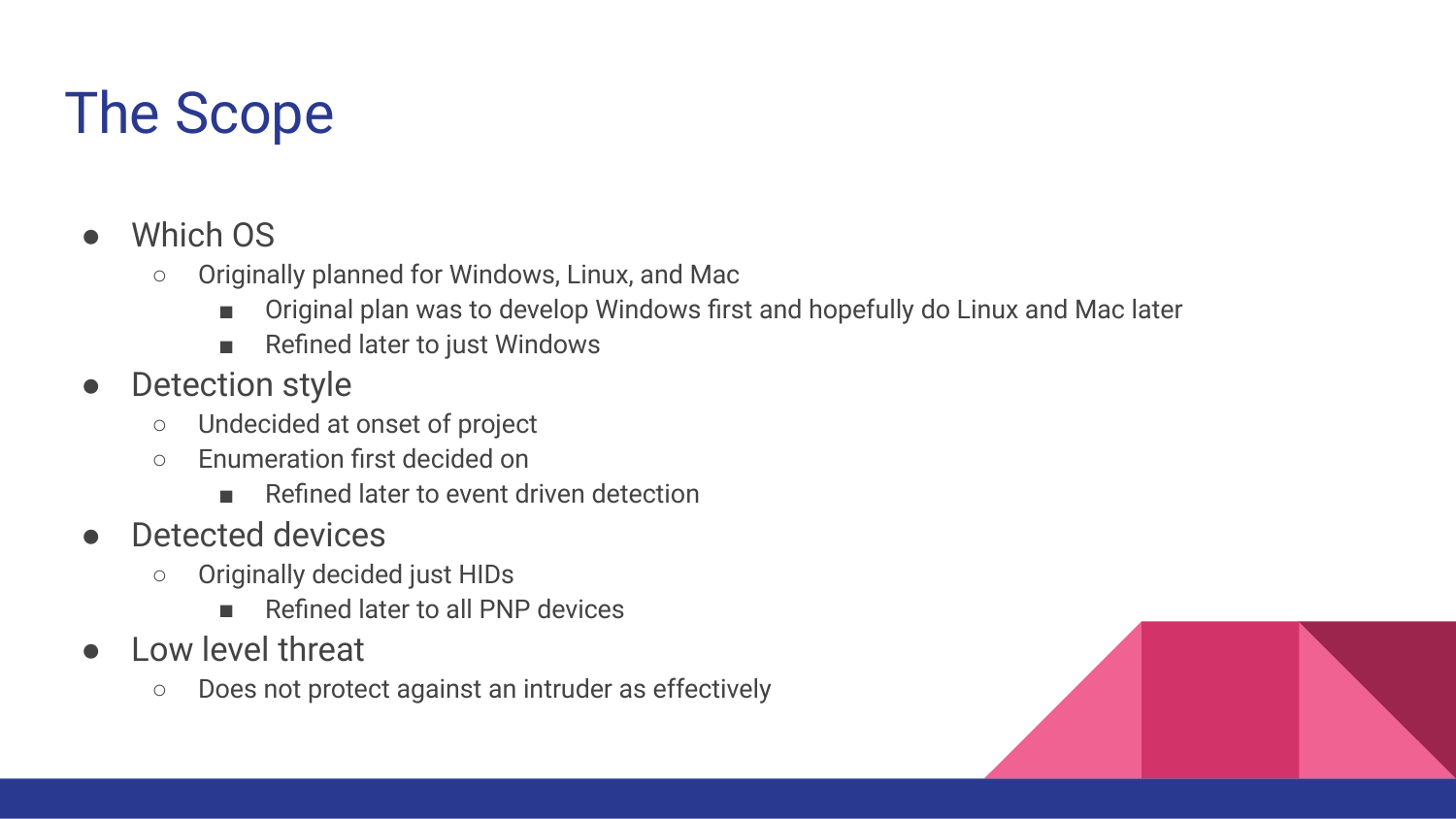

# The Scope
Which OS
Originally planned for Windows, Linux, and Mac
Original plan was to develop Windows first and hopefully do Linux and Mac later
Refined later to just Windows
Detection style
Undecided at onset of project
Enumeration first decided on
Refined later to event driven detection
Detected devices
Originally decided just HIDs
Refined later to all PNP devices
Low level threat
Does not protect against an intruder as effectively